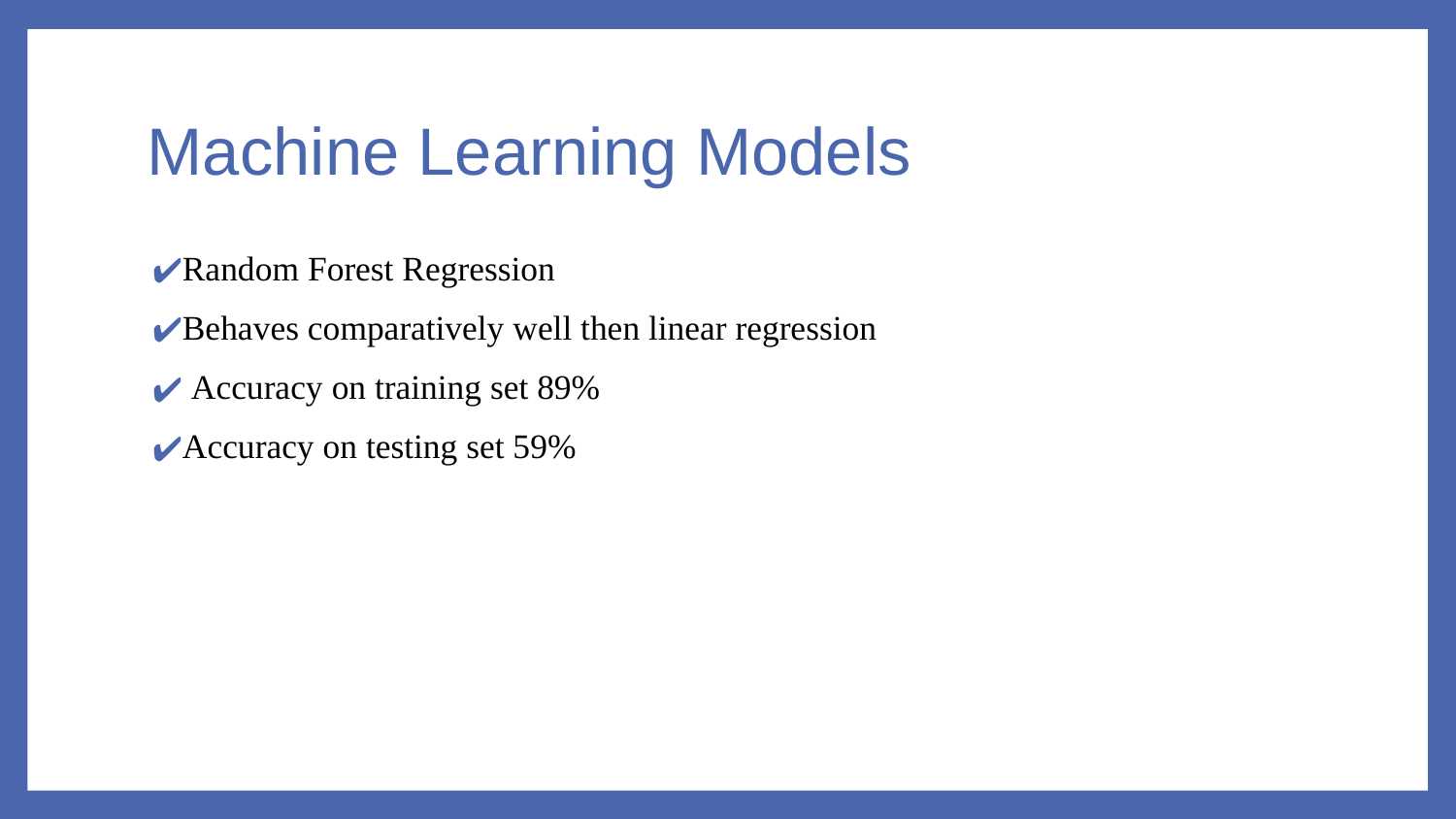

# Machine Learning Models
Random Forest Regression
Behaves comparatively well then linear regression
 Accuracy on training set 89%
Accuracy on testing set 59%